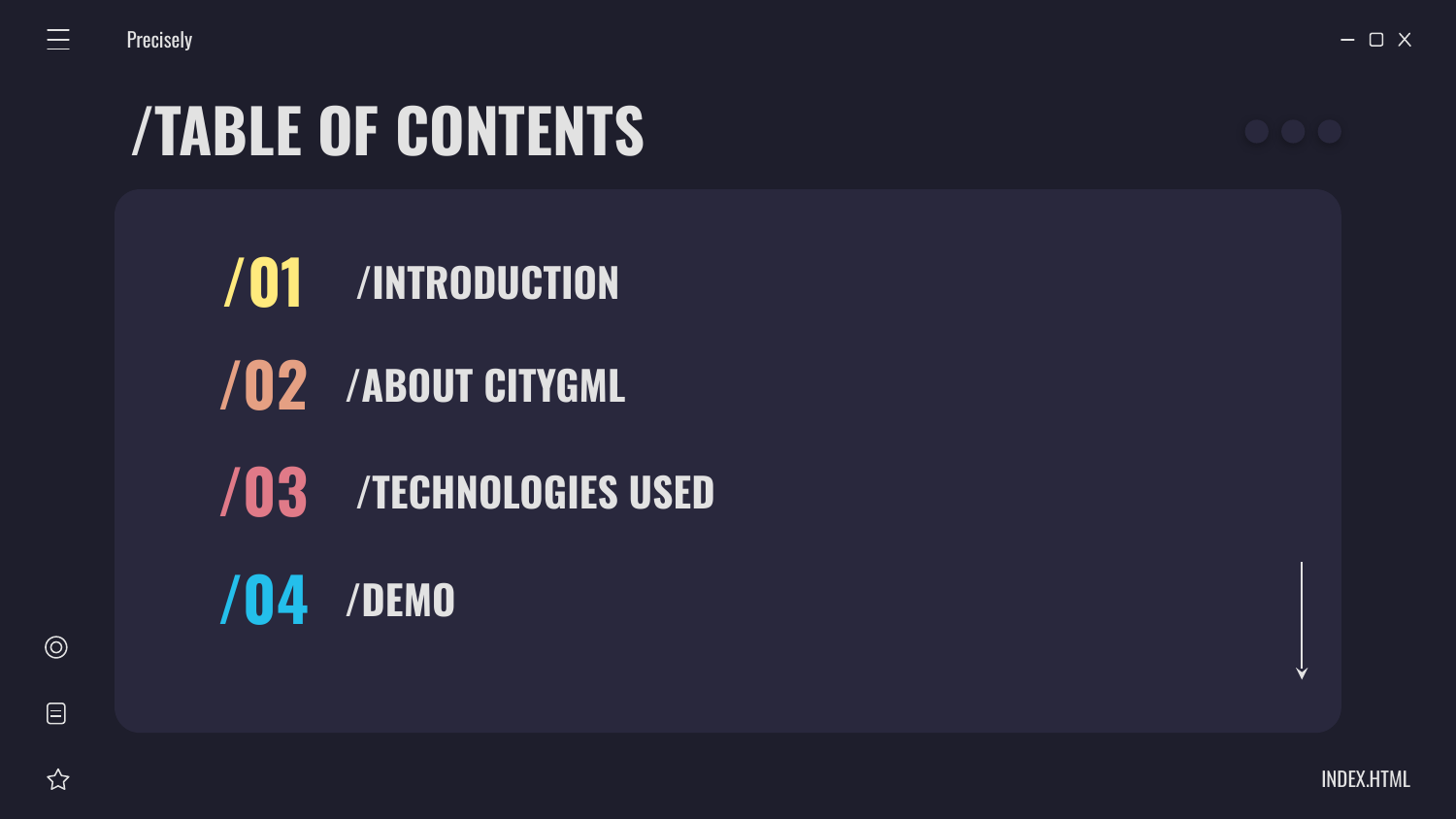

Precisely

/TABLE OF CONTENTS

/01
# /INTRODUCTION
/02
/ABOUT CITYGML
/03
/TECHNOLOGIES USED
/04
/DEMO

INDEX.HTML